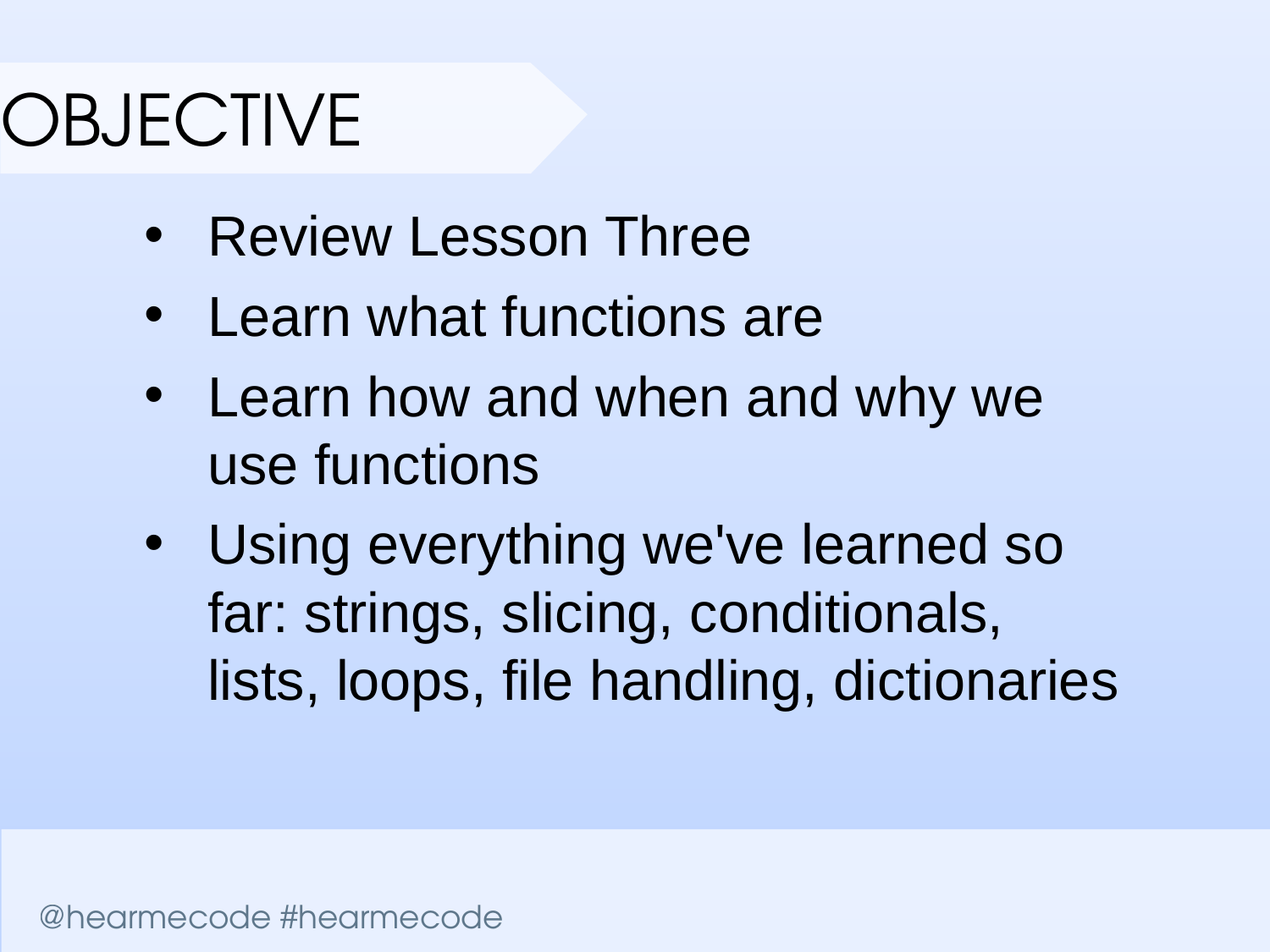

Review Lesson Three
Learn what functions are
Learn how and when and why we use functions
Using everything we've learned so far: strings, slicing, conditionals, lists, loops, file handling, dictionaries
2